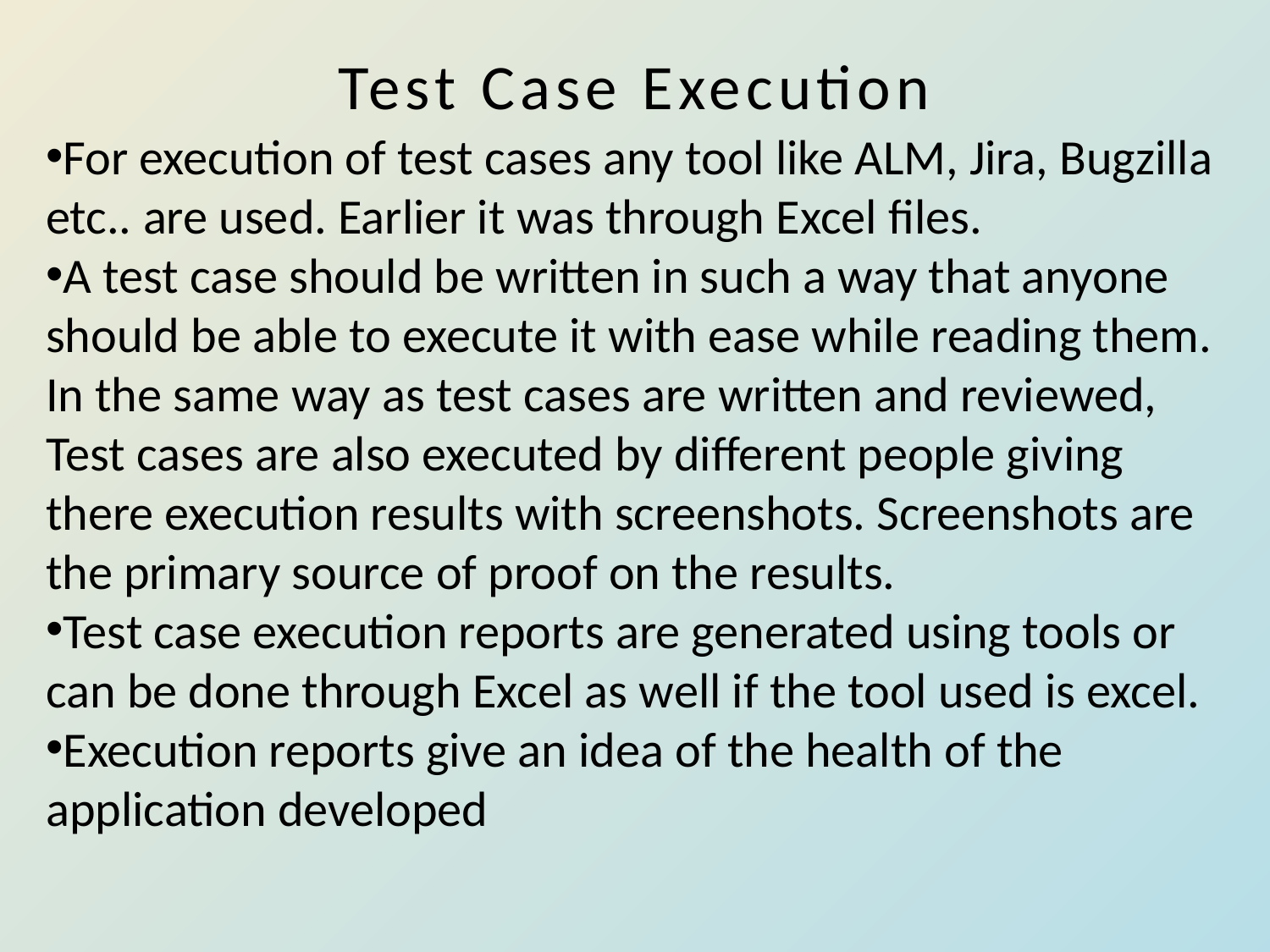

# Test Case Execution
For execution of test cases any tool like ALM, Jira, Bugzilla etc.. are used. Earlier it was through Excel files.
A test case should be written in such a way that anyone should be able to execute it with ease while reading them. In the same way as test cases are written and reviewed, Test cases are also executed by different people giving there execution results with screenshots. Screenshots are the primary source of proof on the results.
Test case execution reports are generated using tools or can be done through Excel as well if the tool used is excel.
Execution reports give an idea of the health of the application developed